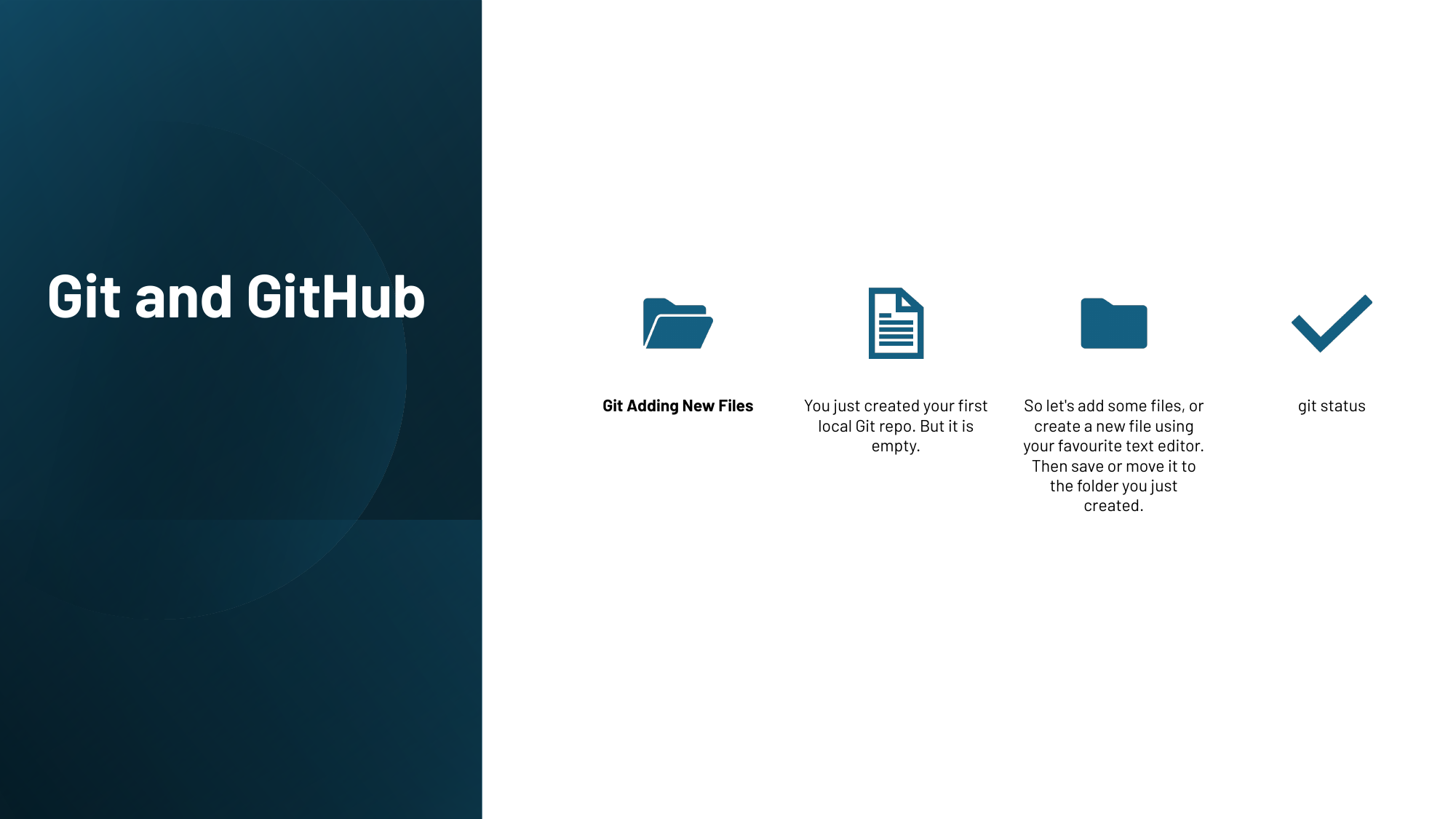

# Git and GitHub

Git Adding New Files
You just created your first local Git repo. But it is empty.
So let's add some files, or create a new file using your favourite text editor. Then save or move it to the folder you just created.
git status